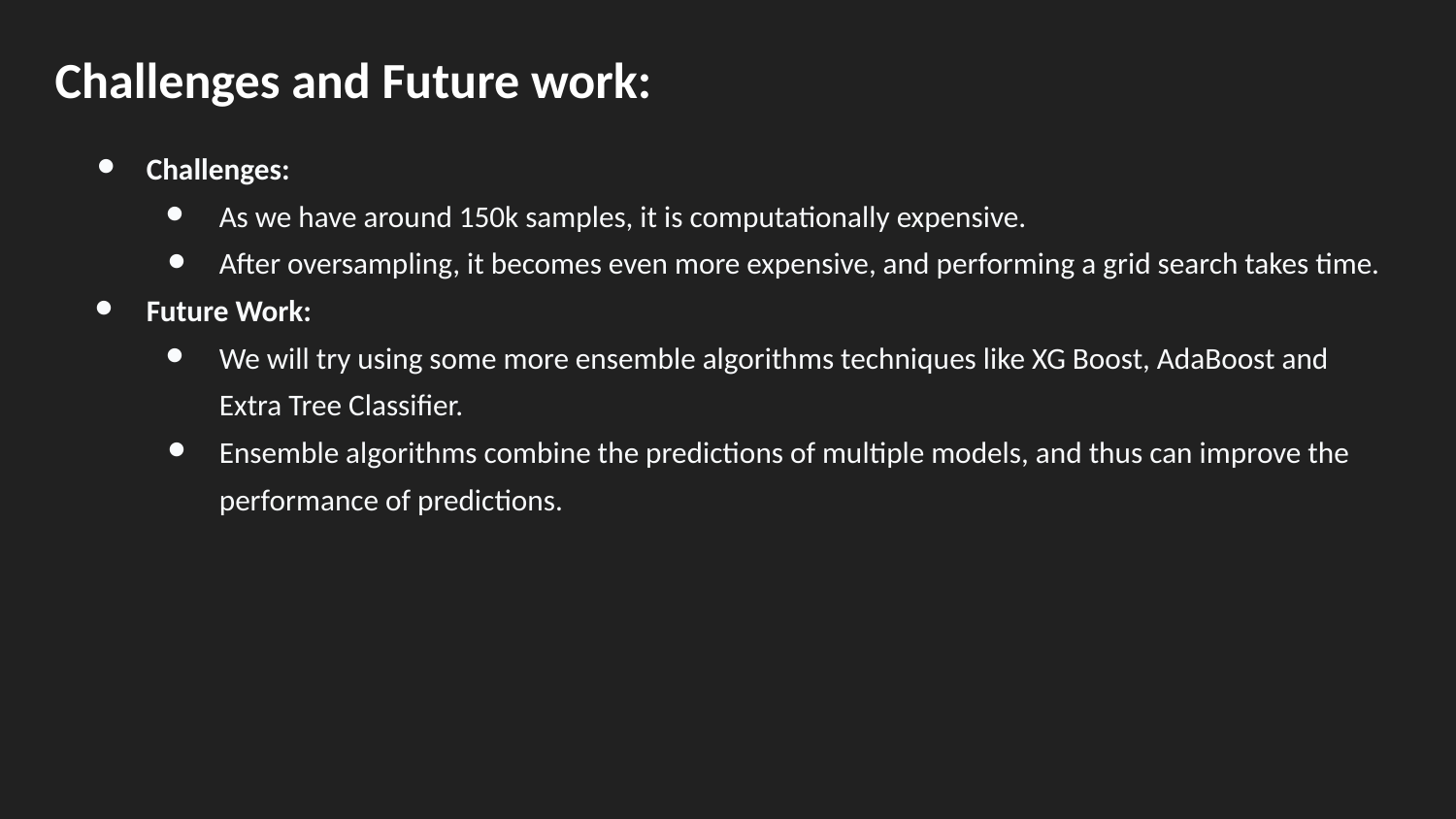

# Challenges and Future work:
Challenges:
As we have around 150k samples, it is computationally expensive.
After oversampling, it becomes even more expensive, and performing a grid search takes time.
Future Work:
We will try using some more ensemble algorithms techniques like XG Boost, AdaBoost and Extra Tree Classifier.
Ensemble algorithms combine the predictions of multiple models, and thus can improve the performance of predictions.